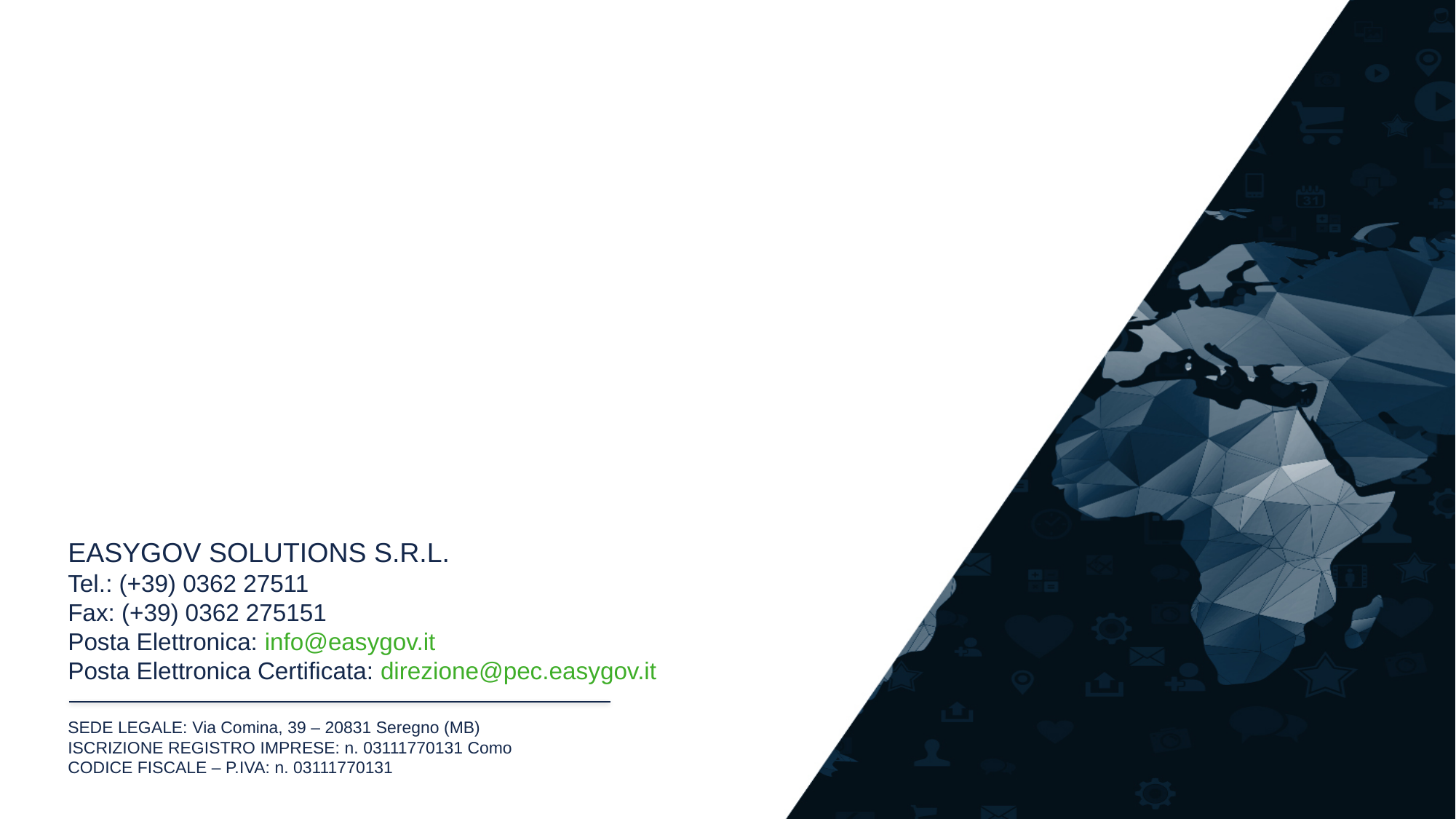

EASYGOV SOLUTIONS S.R.L.
Tel.: (+39) 0362 27511
Fax: (+39) 0362 275151
Posta Elettronica: info@easygov.it
Posta Elettronica Certificata: direzione@pec.easygov.it

SEDE LEGALE: Via Comina, 39 – 20831 Seregno (MB)
ISCRIZIONE REGISTRO IMPRESE: n. 03111770131 Como
CODICE FISCALE – P.IVA: n. 03111770131